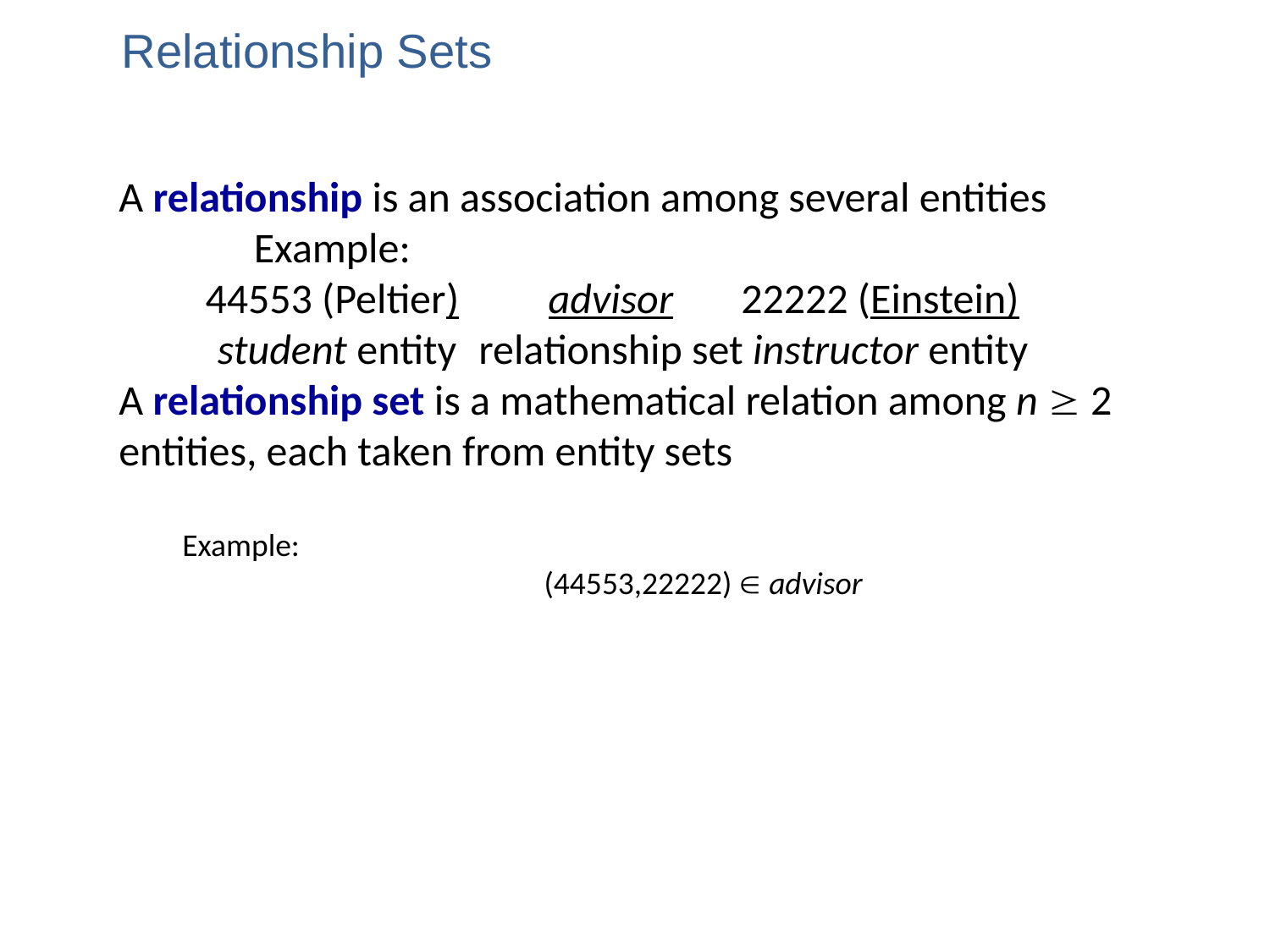

# Relationship Sets
A relationship is an association among several entities
	Example:
	 44553 (Peltier) 	advisor	 22222 (Einstein)
	 student entity	relationship set	 instructor entity
A relationship set is a mathematical relation among n ≥ 2 entities, each taken from entity sets

Example:
		        (44553,22222) ∈ advisor